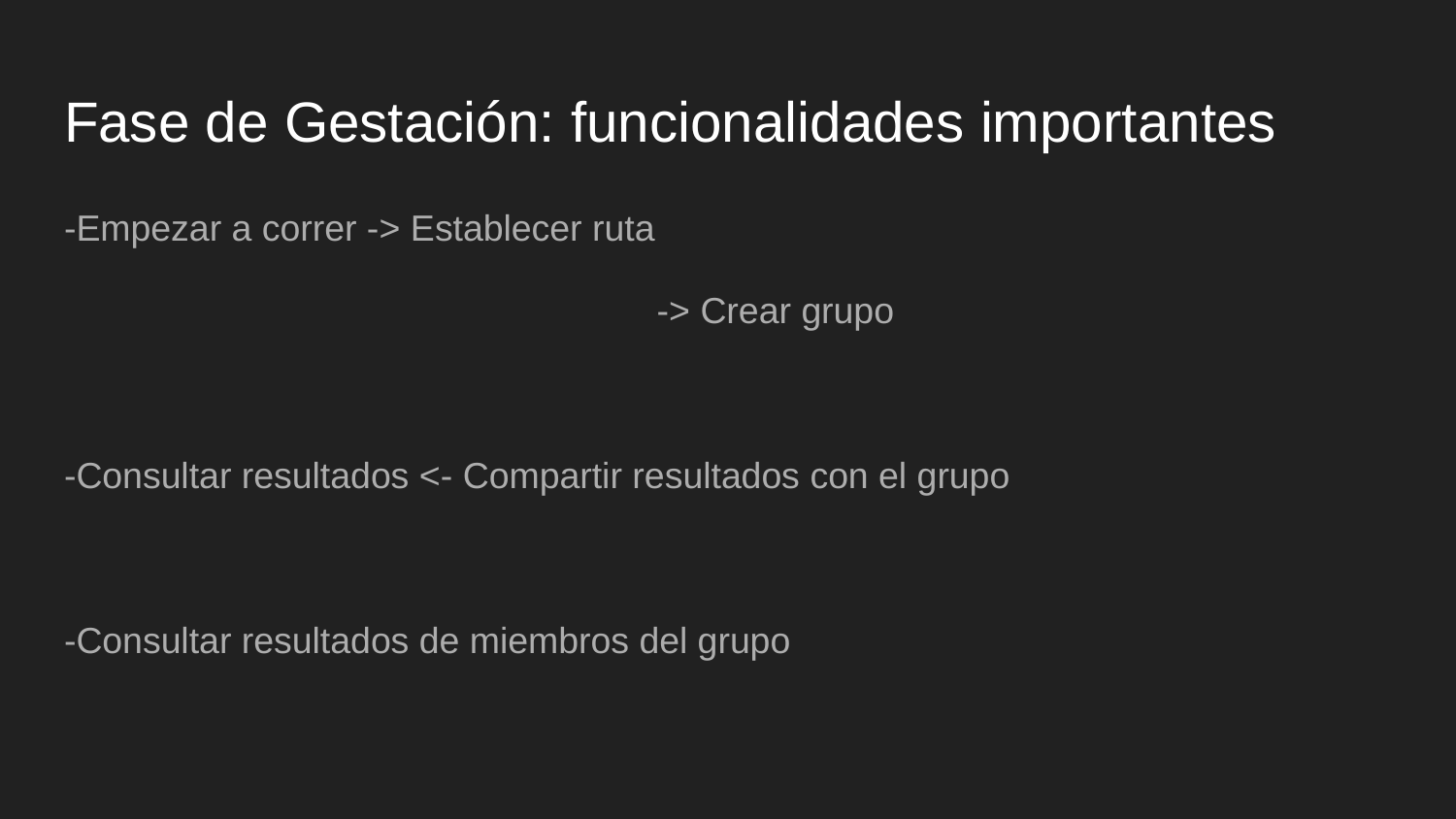

# Fase de Gestación: funcionalidades importantes
-Empezar a correr -> Establecer ruta
      				 -> Crear grupo

-Consultar resultados <- Compartir resultados con el grupo

-Consultar resultados de miembros del grupo